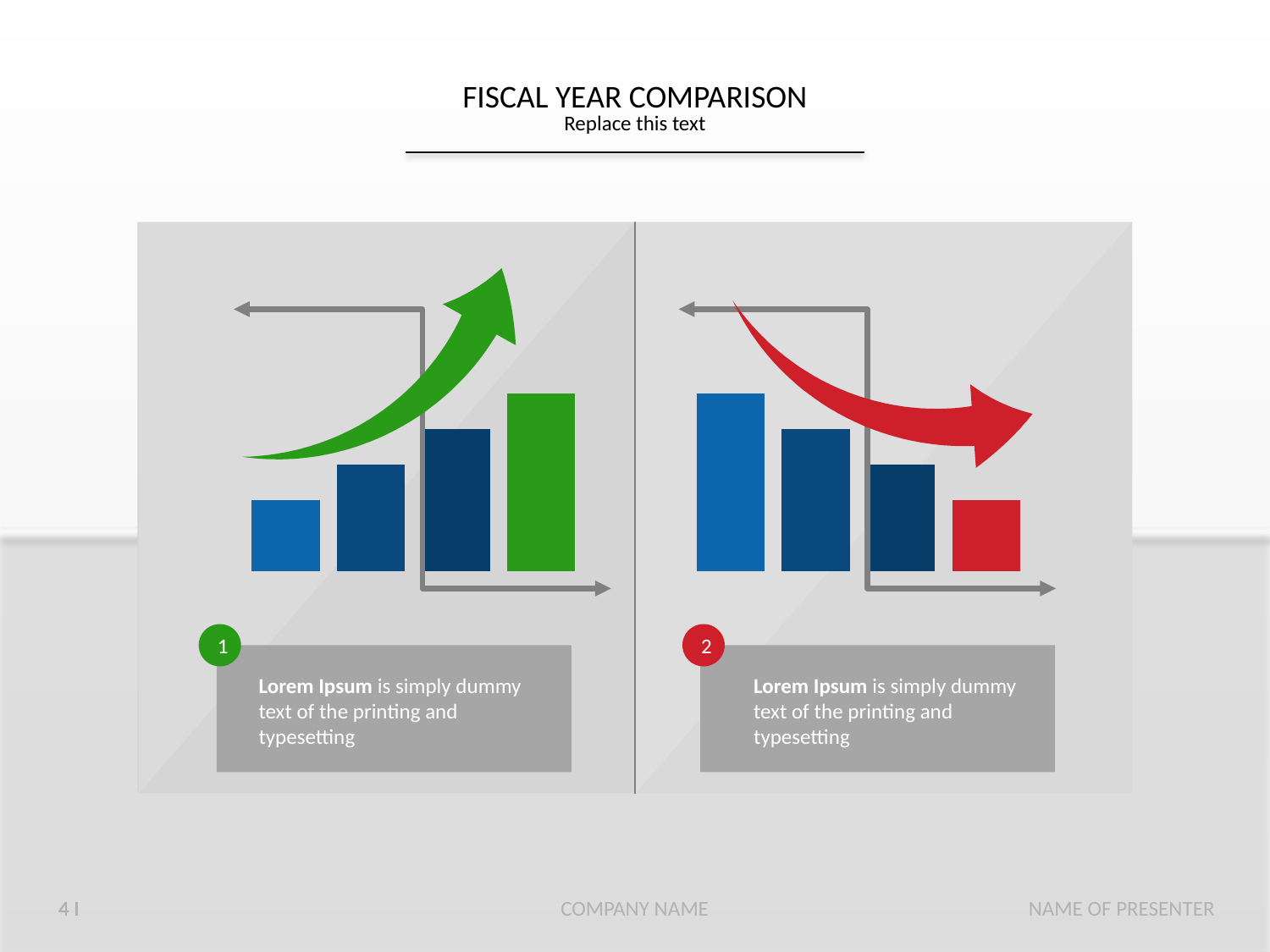

FISCAL YEAR COMPARISON
Replace this text

### Chart

| Category | Series 1 | Series 2 | Series 3 | Series 4 |
|---|---|---|---|---|
| Category 1 | 1.0 | 1.5 | 2.0 | 2.5 |

### Chart

| Category | Series 1 | Series 2 | Series 3 | Series 4 |
|---|---|---|---|---|
| Category 1 | 2.5 | 2.0 | 1.5 | 1.0 |
1
2

Lorem Ipsum is simply dummy text of the printing and typesetting
Lorem Ipsum is simply dummy text of the printing and typesetting
4 I
COMPANY NAME
NAME OF PRESENTER